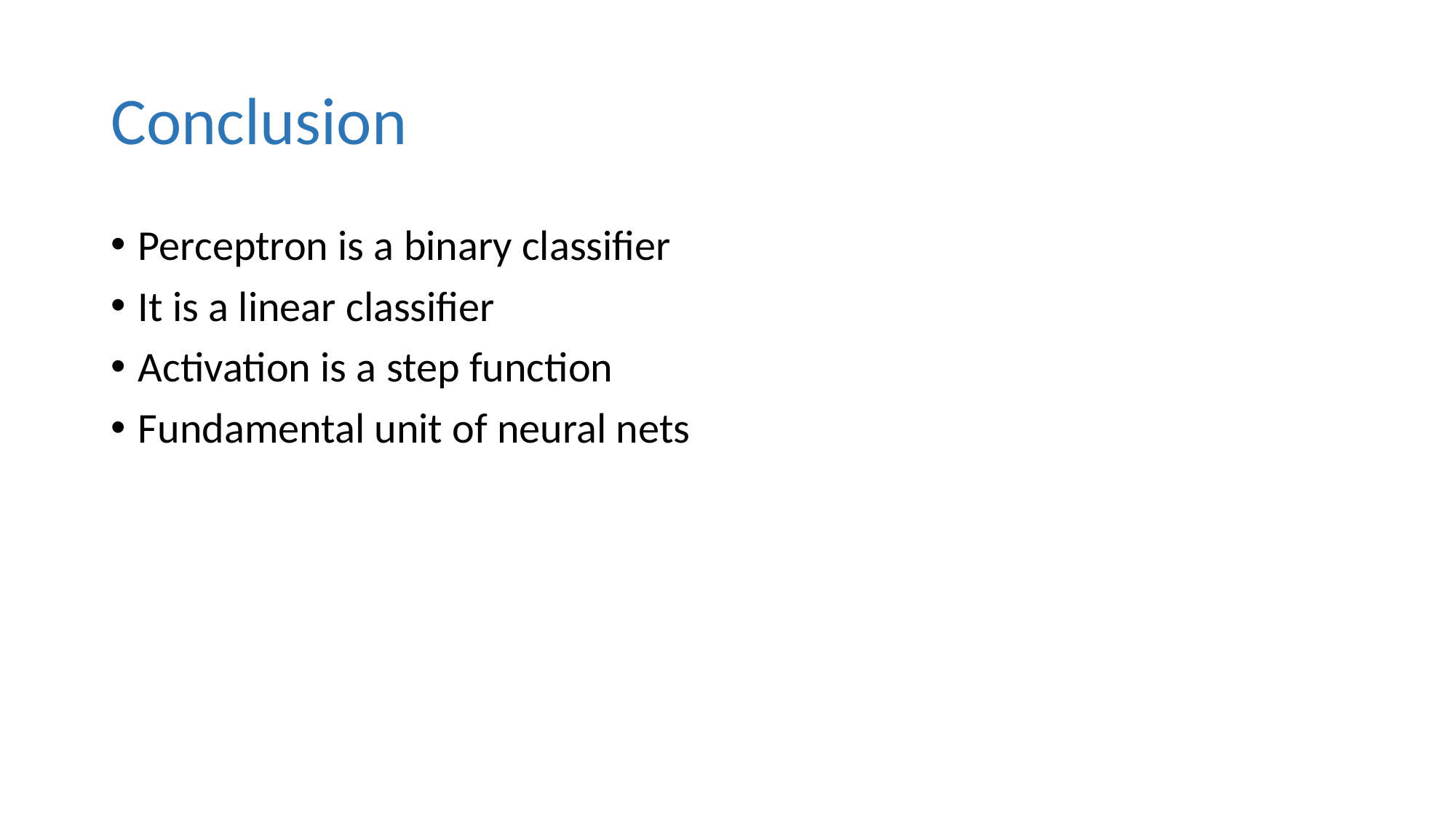

# Conclusion
Perceptron is a binary classifier
It is a linear classifier
Activation is a step function
Fundamental unit of neural nets